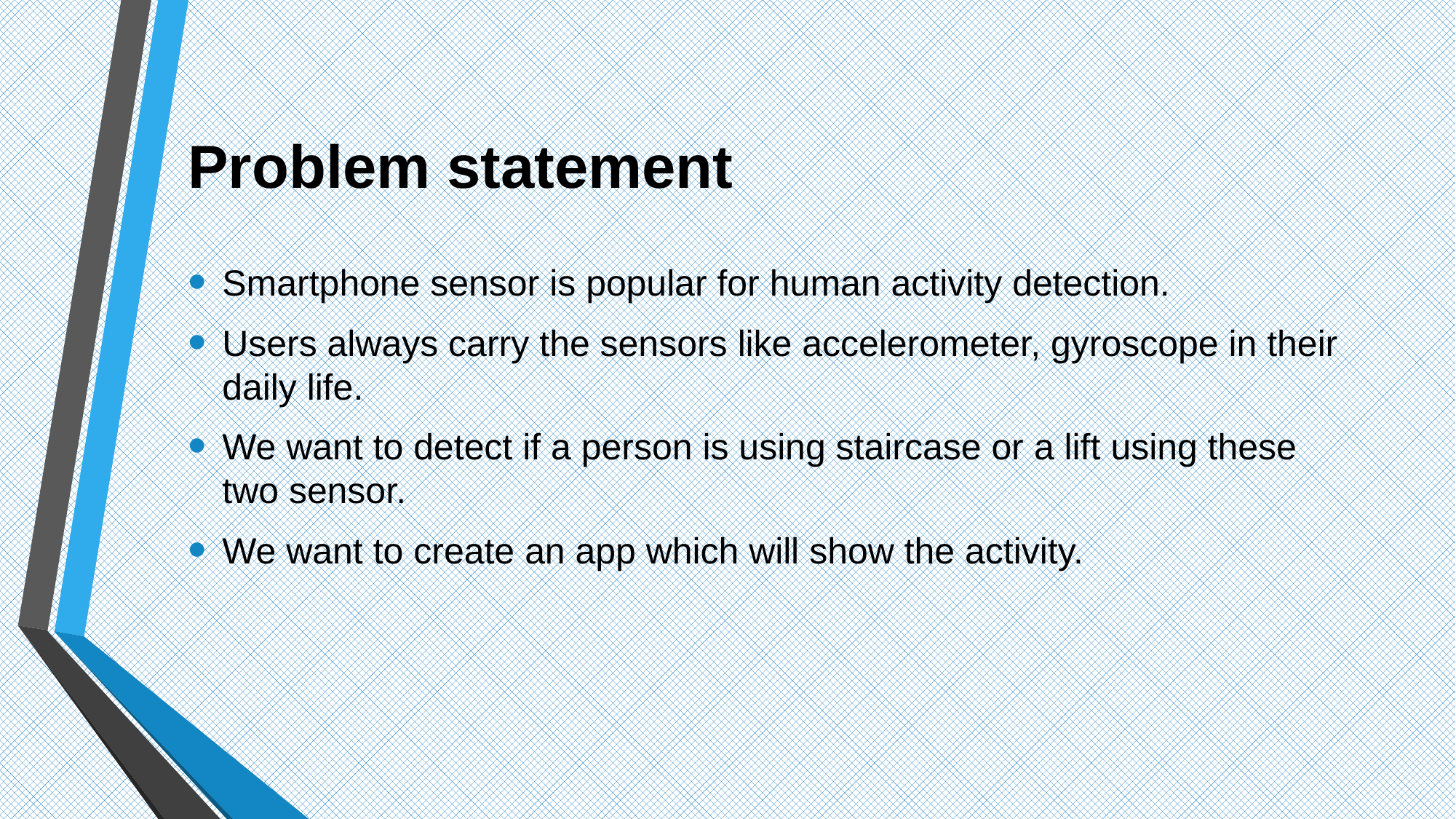

# Problem statement
Smartphone sensor is popular for human activity detection.
Users always carry the sensors like accelerometer, gyroscope in their daily life.
We want to detect if a person is using staircase or a lift using these two sensor.
We want to create an app which will show the activity.